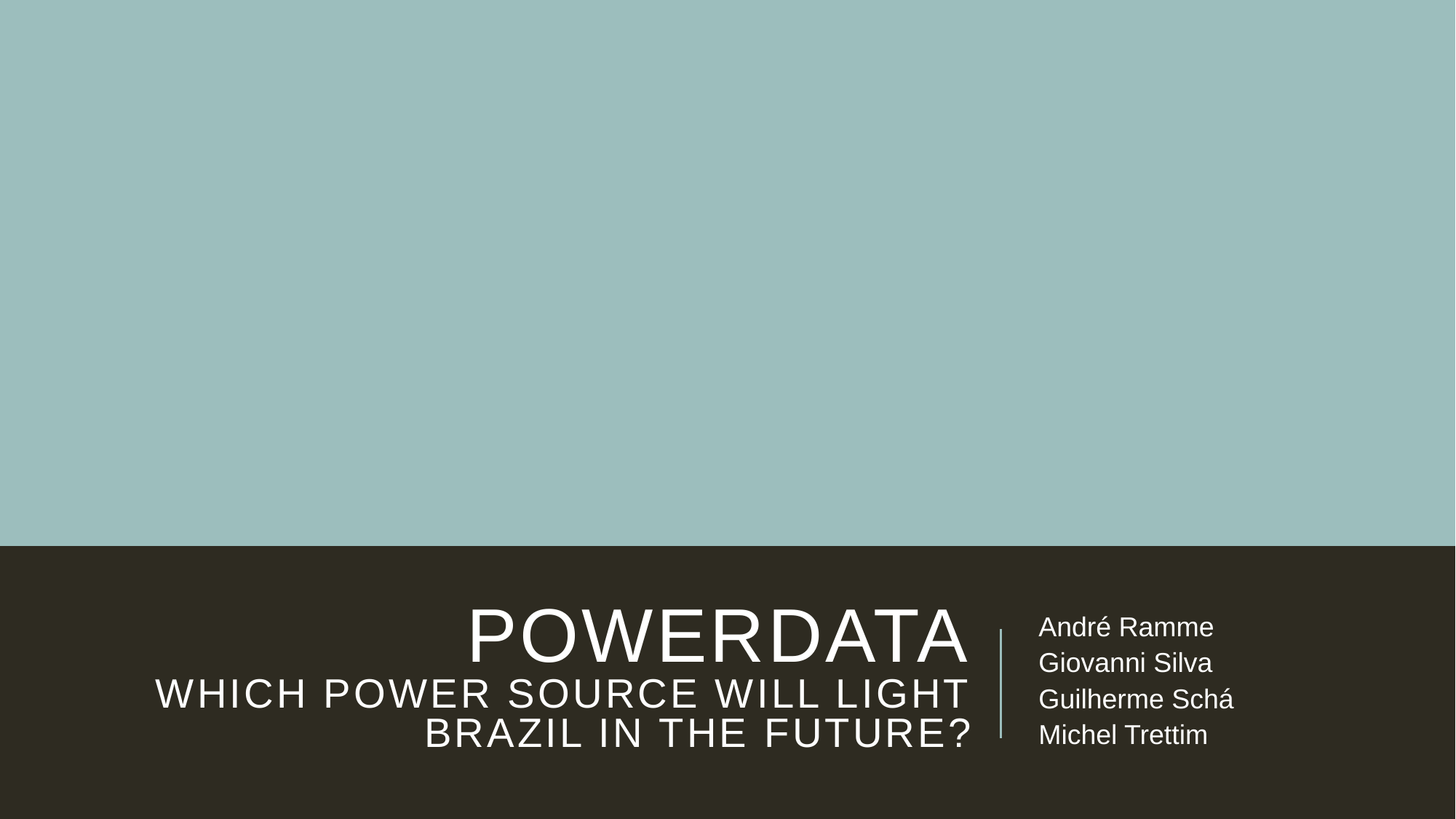

# Powerdata which power source will light brazil in the future?
André Ramme
Giovanni Silva
Guilherme Schá
Michel Trettim